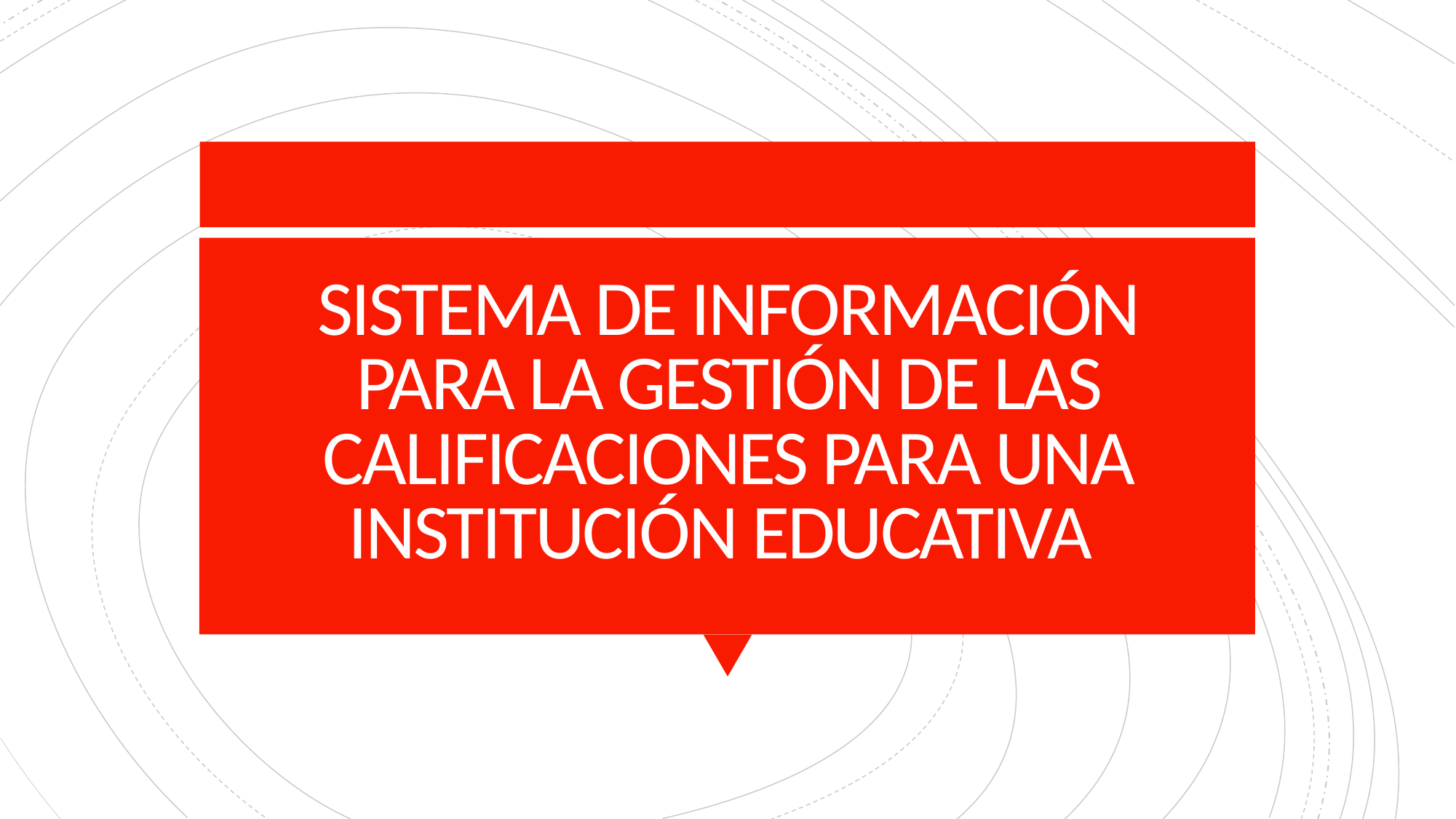

# SISTEMA DE INFORMACIÓN PARA LA GESTIÓN DE LAS CALIFICACIONES PARA UNA INSTITUCIÓN EDUCATIVA